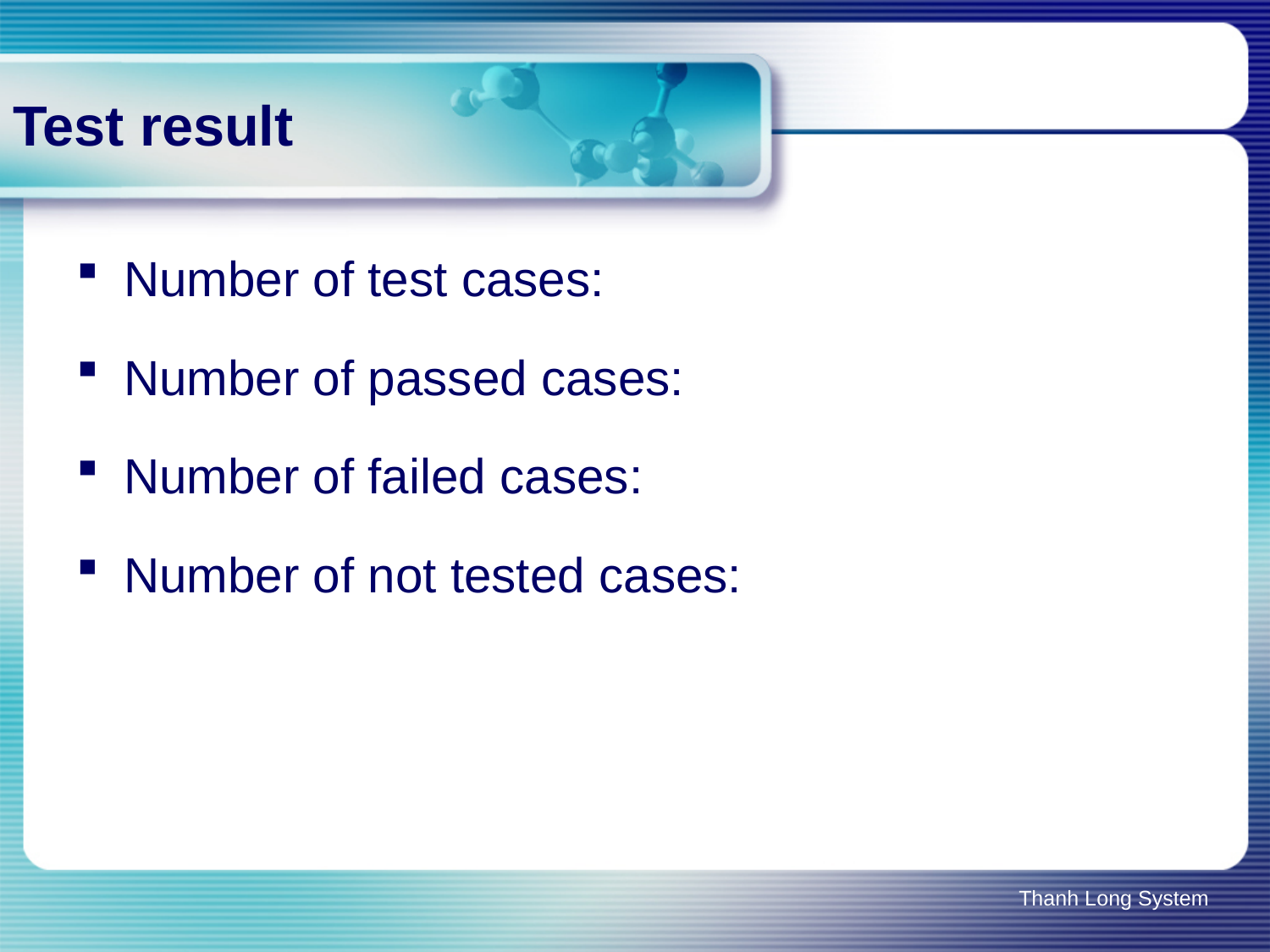

# Test result
Number of test cases:
Number of passed cases:
Number of failed cases:
Number of not tested cases:
Thanh Long System
46